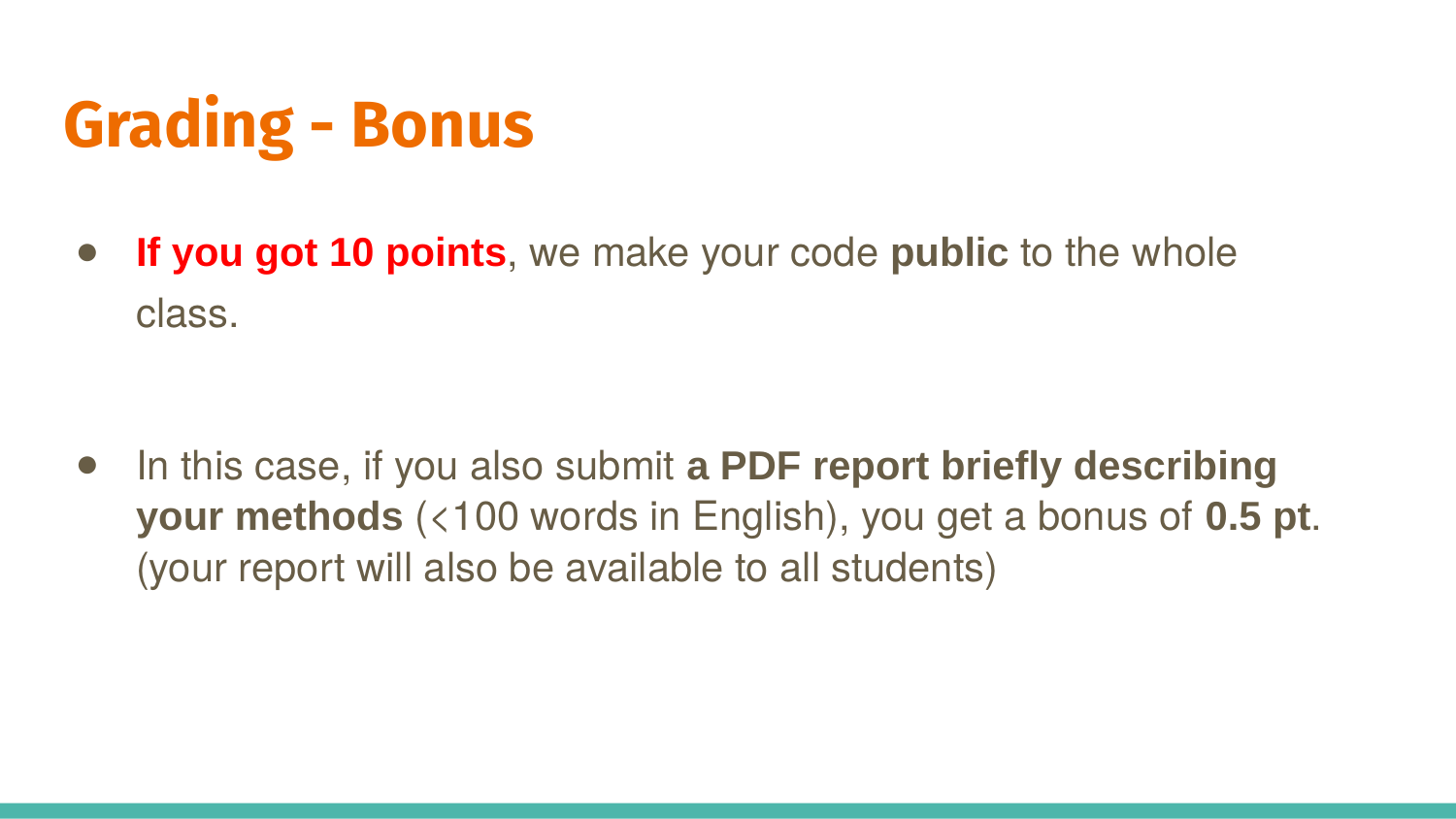

# Grading - Bonus
If you got 10 points, we make your code public to the whole  class.

In this case, if you also submit a PDF report brieﬂy describing  your methods (<100 words in English), you get a bonus of 0.5 pt.  (your report will also be available to all students)